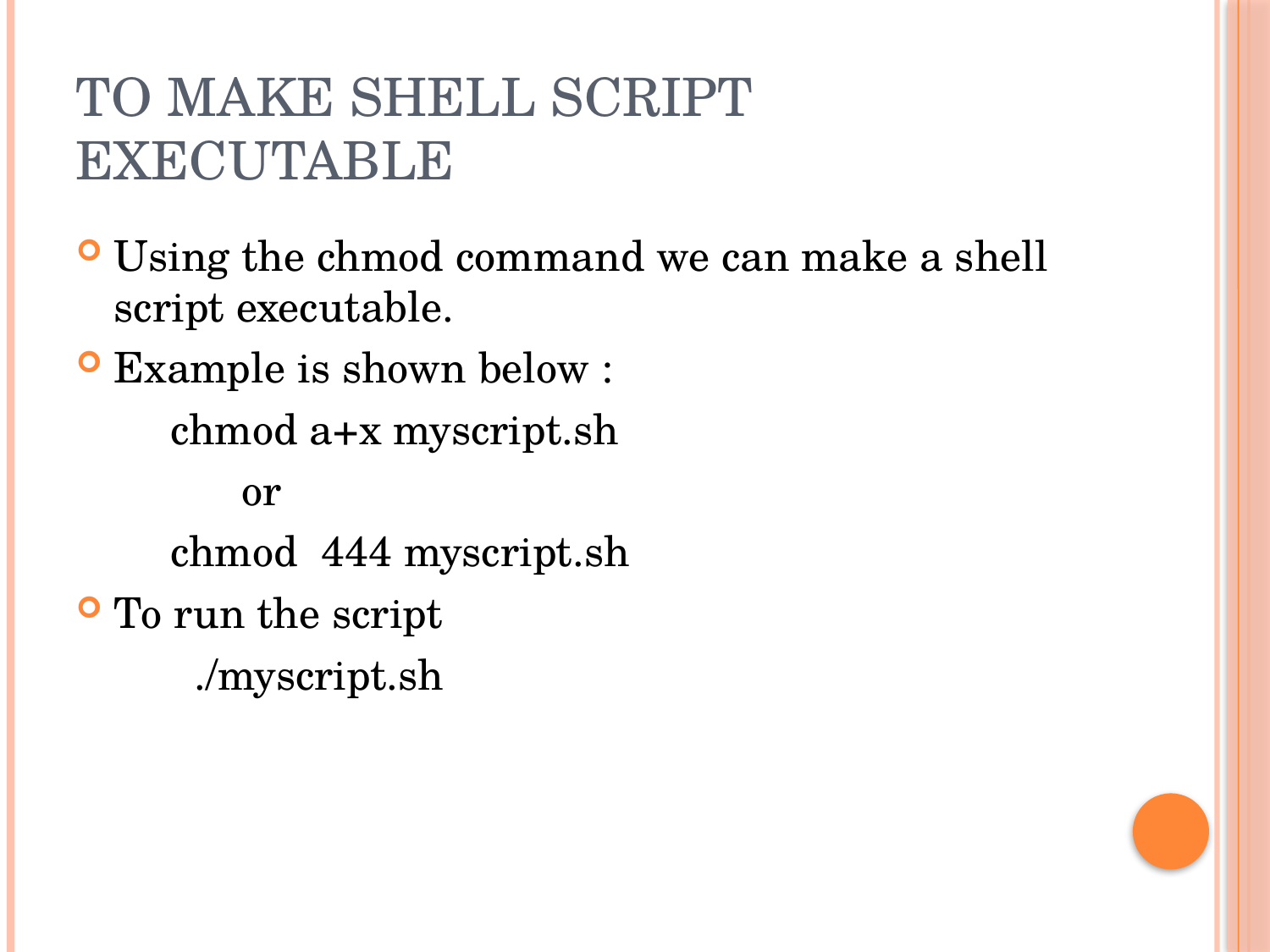

# To Make Shell Script Executable
Using the chmod command we can make a shell script executable.
Example is shown below :
        chmod a+x myscript.sh
              or
        chmod  444 myscript.sh
To run the script
          ./myscript.sh